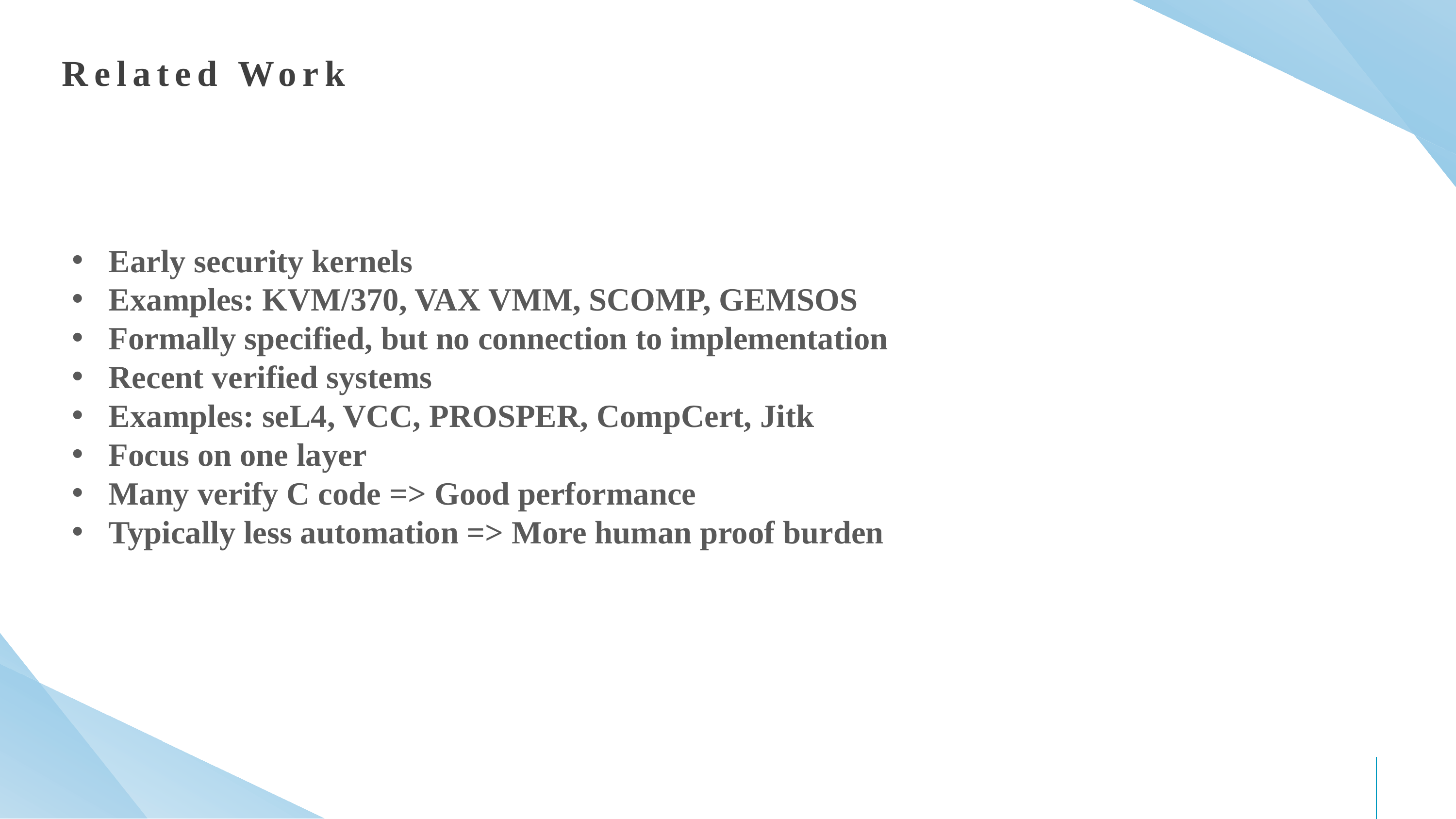

Related Work
Early security kernels
Examples: KVM/370, VAX VMM, SCOMP, GEMSOS
Formally specified, but no connection to implementation
Recent verified systems
Examples: seL4, VCC, PROSPER, CompCert, Jitk
Focus on one layer
Many verify C code => Good performance
Typically less automation => More human proof burden